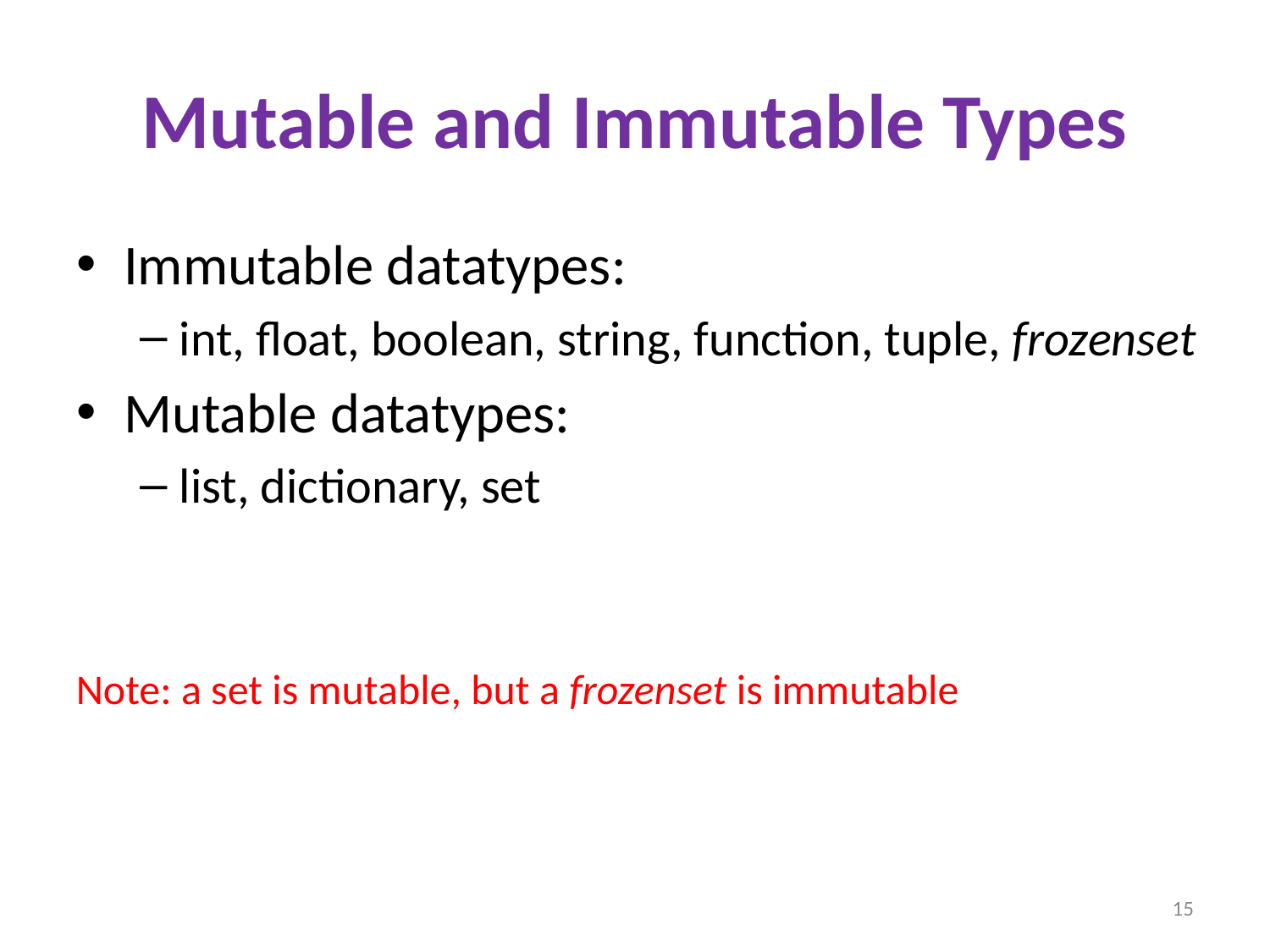

# Mutable and Immutable Types
Immutable datatypes:
int, float, boolean, string, function, tuple, frozenset
Mutable datatypes:
list, dictionary, set

Note: a set is mutable, but a frozenset is immutable
15